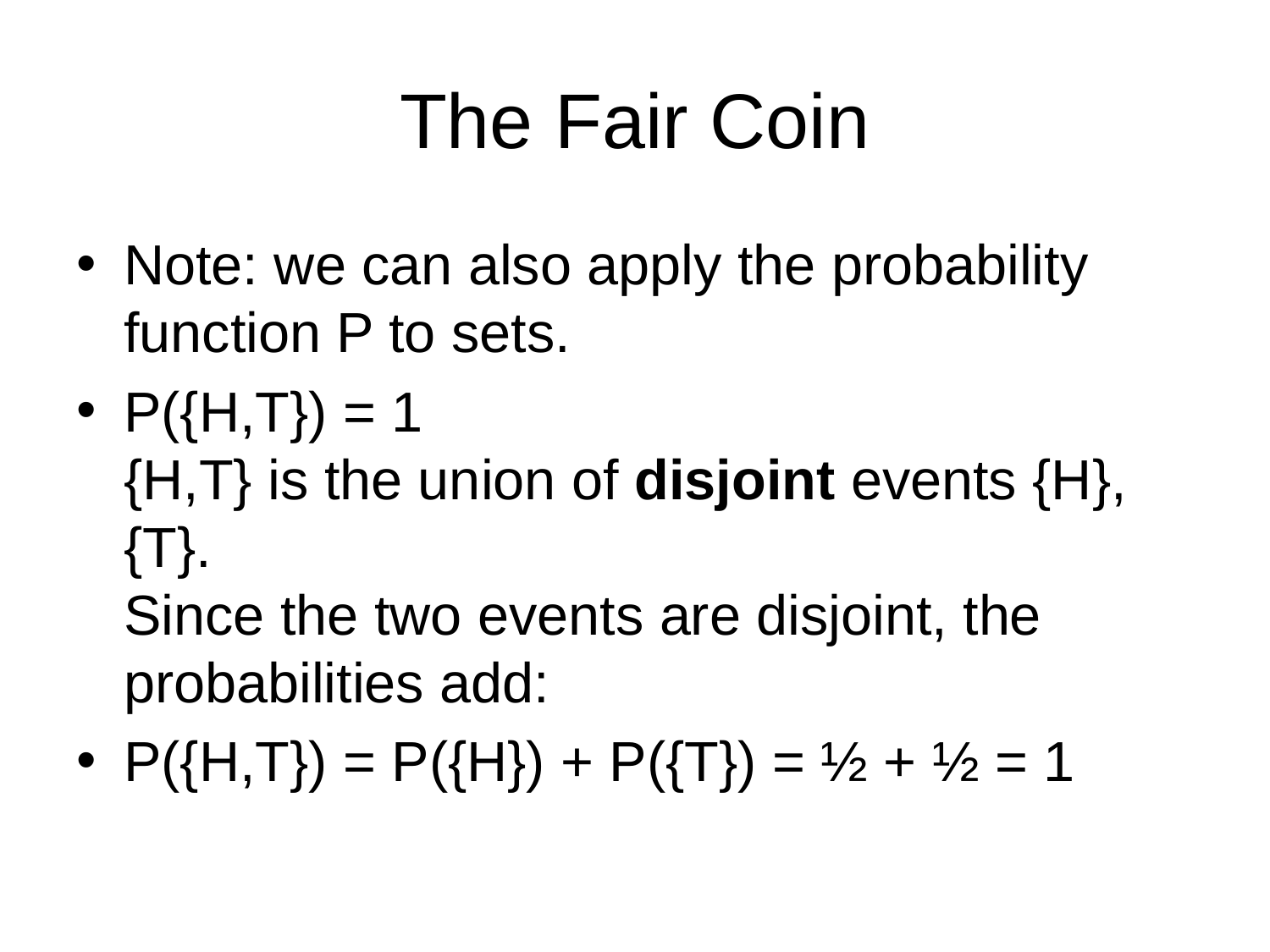

# The Fair Coin
Note: we can also apply the probability function P to sets.
P({H,T}) = 1
{H,T} is the union of disjoint events {H}, {T}.
Since the two events are disjoint, the probabilities add:
P({H,T}) = P({H}) + P({T}) = ½ + ½ = 1